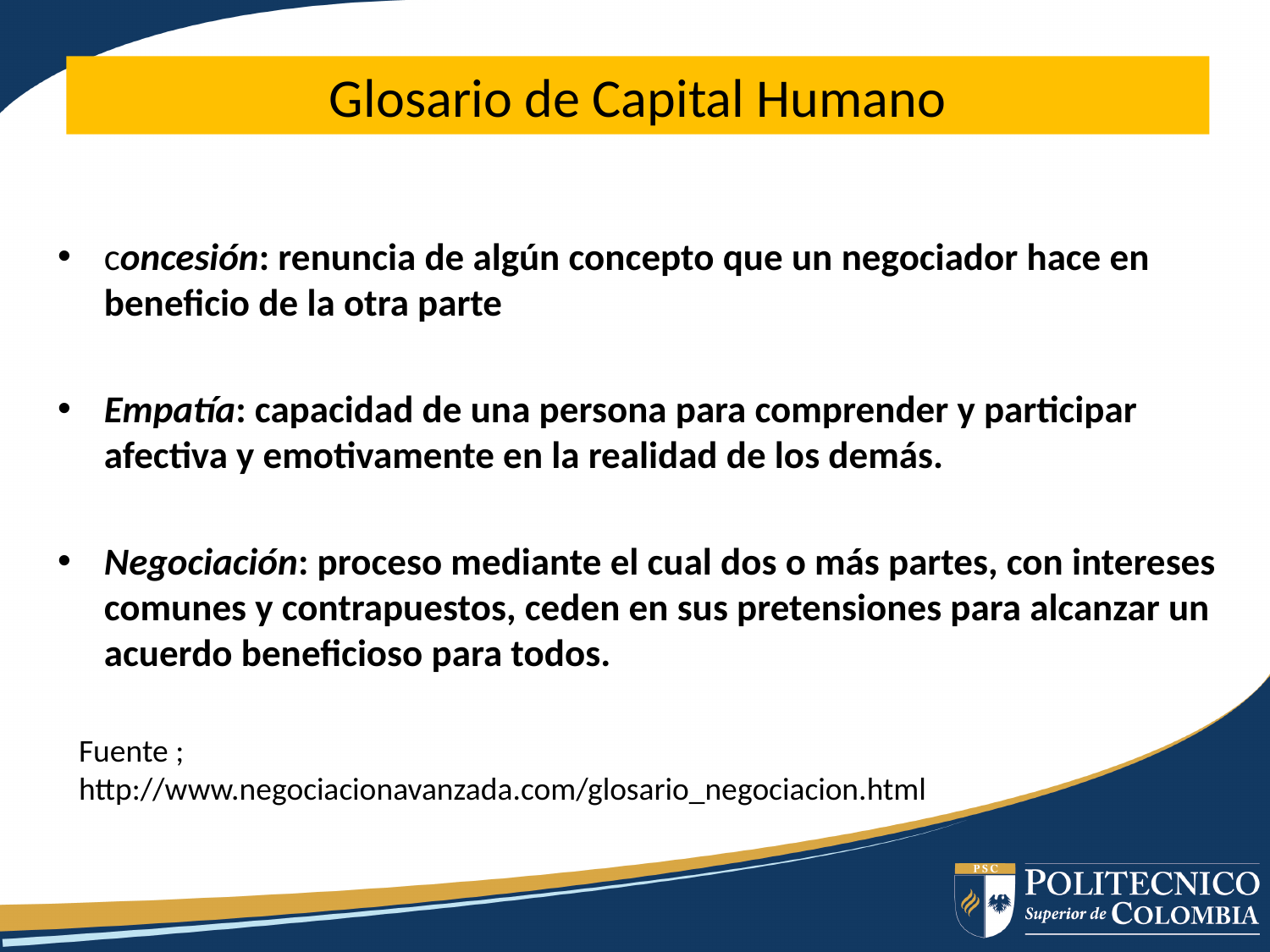

# Glosario de Capital Humano
concesión: renuncia de algún concepto que un negociador hace en beneficio de la otra parte

Empatía: capacidad de una persona para comprender y participar afectiva y emotivamente en la realidad de los demás.

Negociación: proceso mediante el cual dos o más partes, con intereses comunes y contrapuestos, ceden en sus pretensiones para alcanzar un acuerdo beneficioso para todos.

Fuente ; http://www.negociacionavanzada.com/glosario_negociacion.html